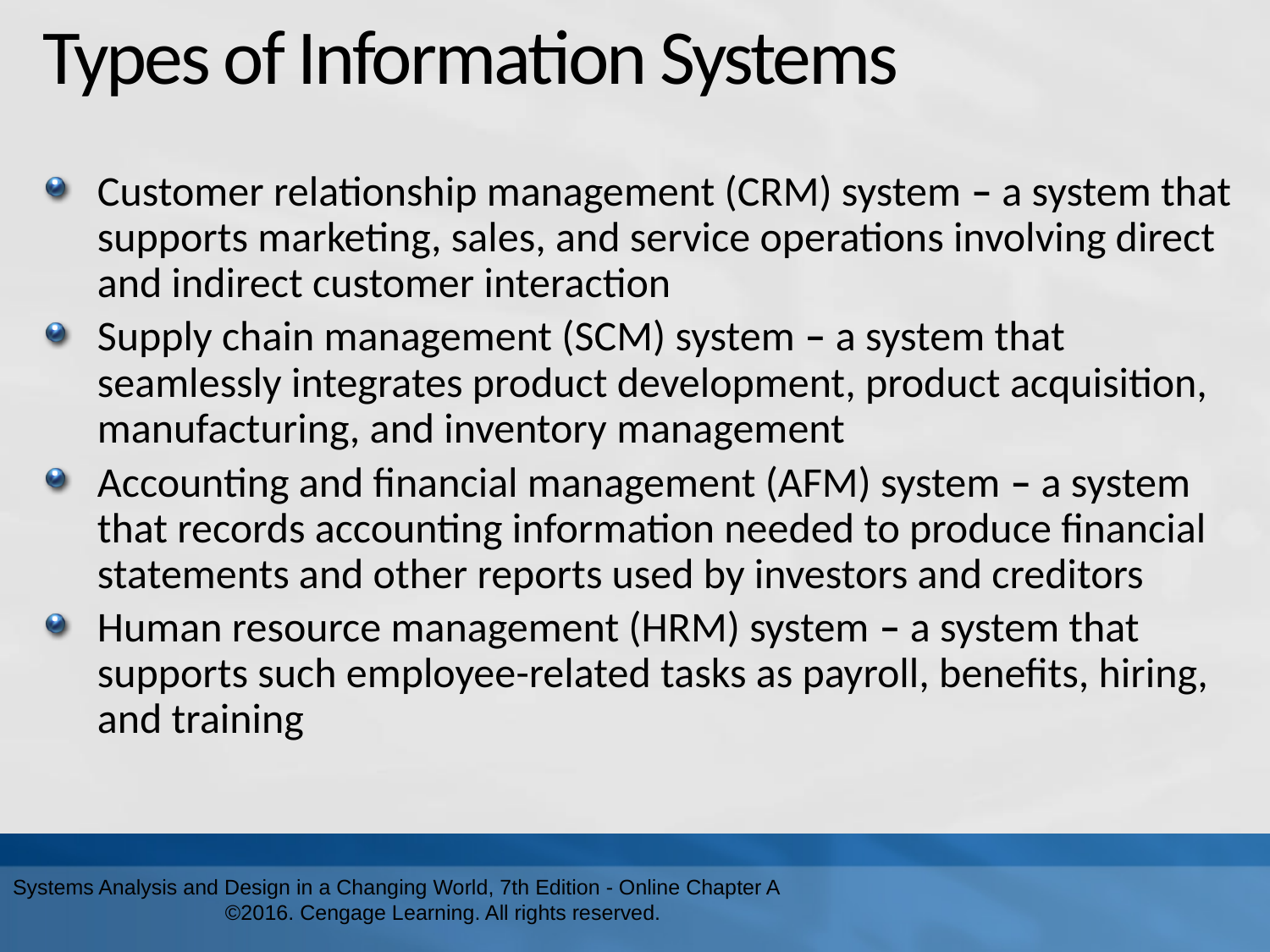

# Types of Information Systems
Customer relationship management (CRM) system – a system that supports marketing, sales, and service operations involving direct and indirect customer interaction
Supply chain management (SCM) system – a system that seamlessly integrates product development, product acquisition, manufacturing, and inventory management
Accounting and financial management (AFM) system – a system that records accounting information needed to produce financial statements and other reports used by investors and creditors
Human resource management (HRM) system – a system that supports such employee-related tasks as payroll, benefits, hiring, and training
Systems Analysis and Design in a Changing World, 7th Edition - Online Chapter A                                        ©2016. Cengage Learning. All rights reserved.